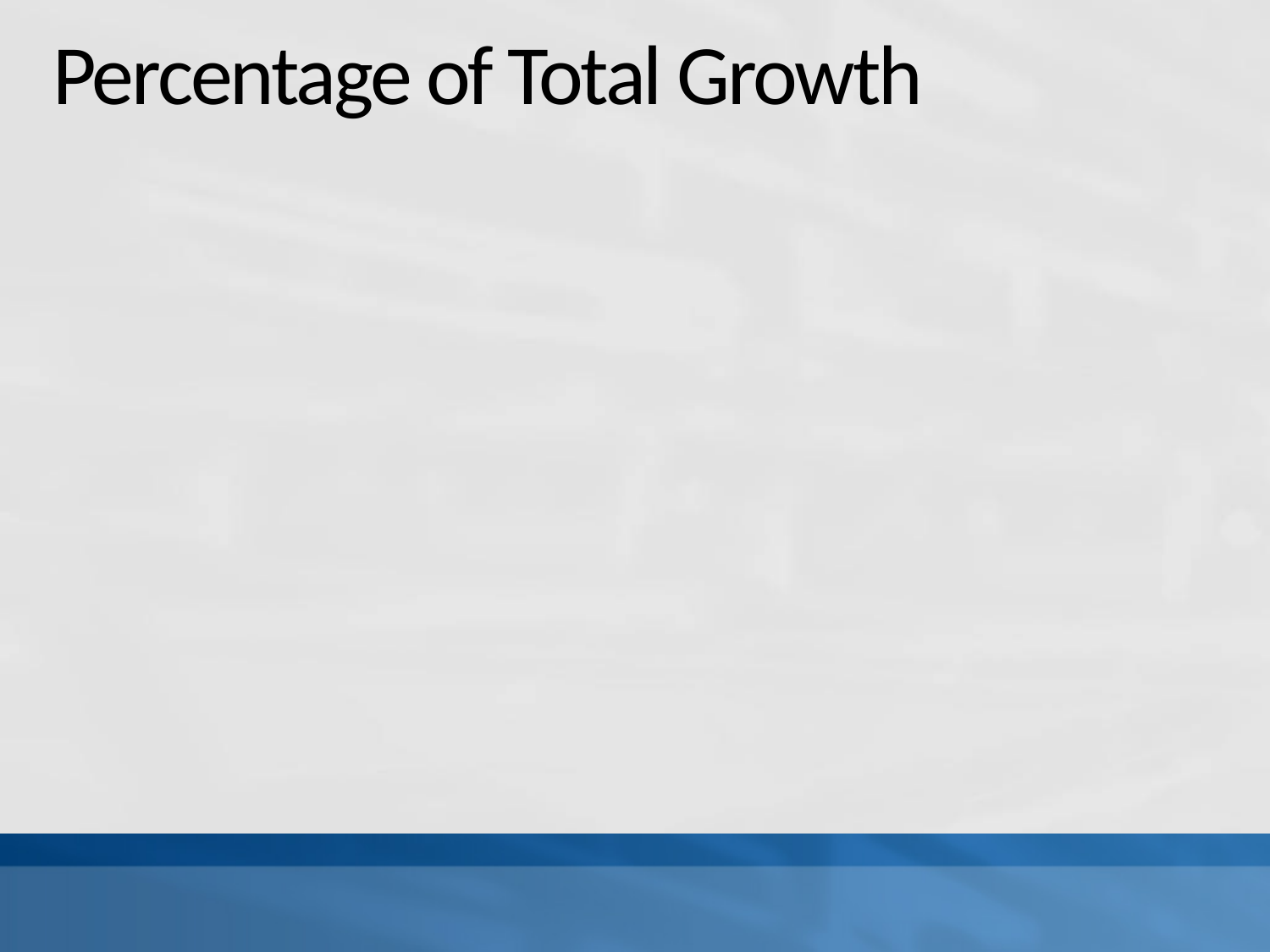

# Percentage of Total Growth

[unsupported chart]